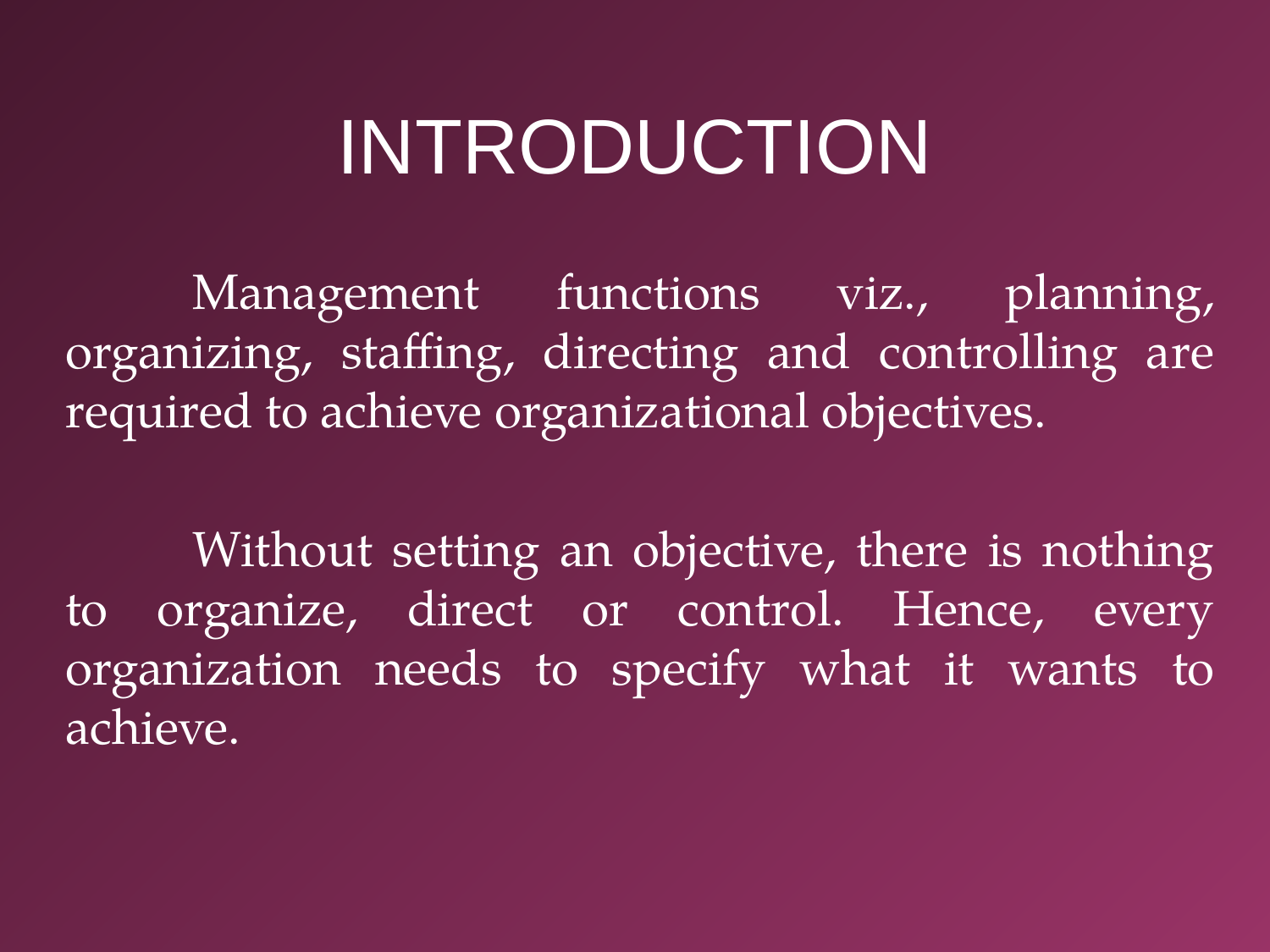

# INTRODUCTION
	Management functions viz., planning, organizing, staffing, directing and controlling are required to achieve organizational objectives.

	Without setting an objective, there is nothing to organize, direct or control. Hence, every organization needs to specify what it wants to achieve.